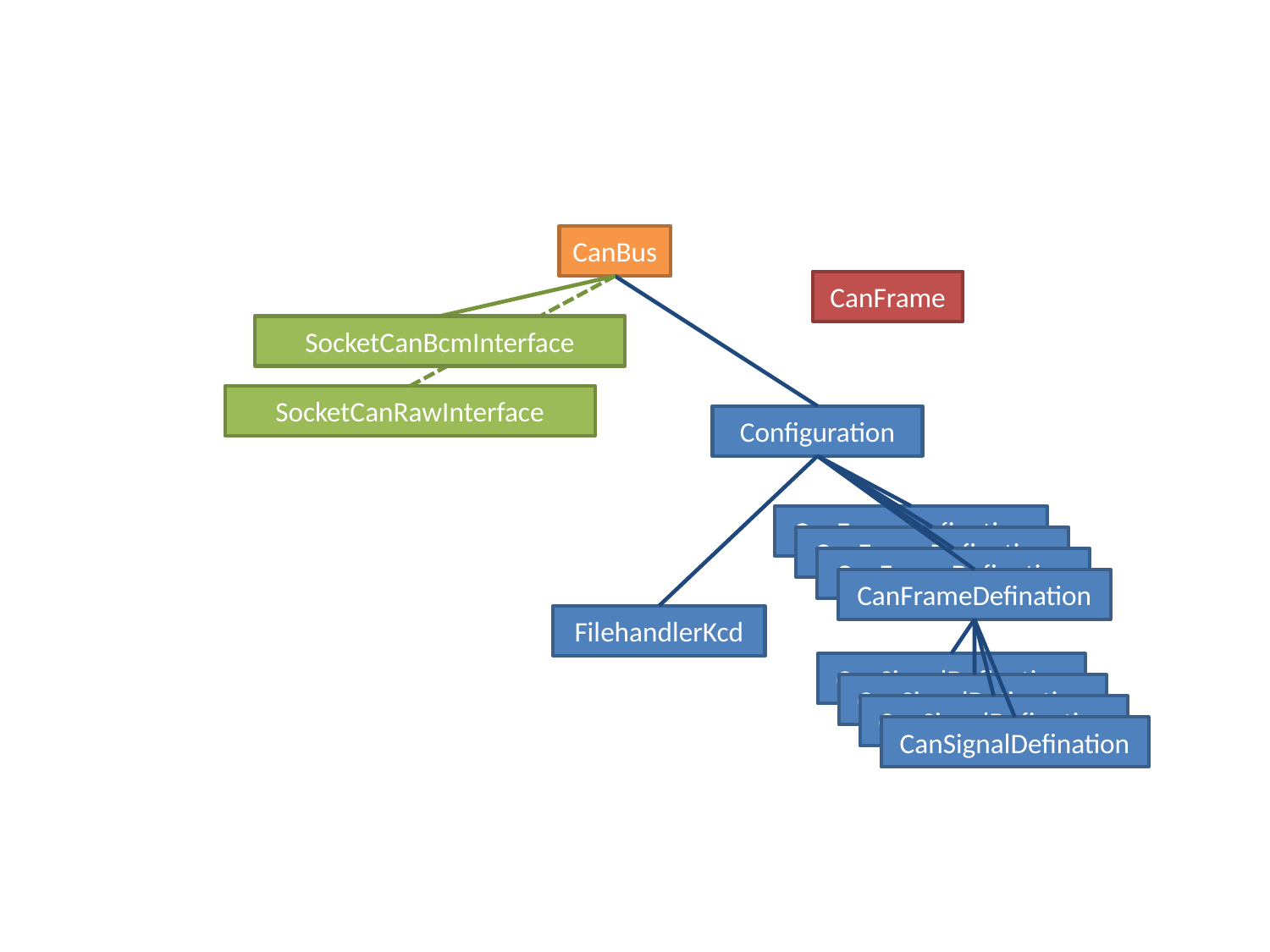

CanBus
CanFrame
SocketCanBcmInterface
SocketCanRawInterface
Configuration
CanFrameDefination
CanFrameDefination
CanFrameDefination
CanFrameDefination
FilehandlerKcd
CanSignalDefination
CanSignalDefination
CanSignalDefination
CanSignalDefination